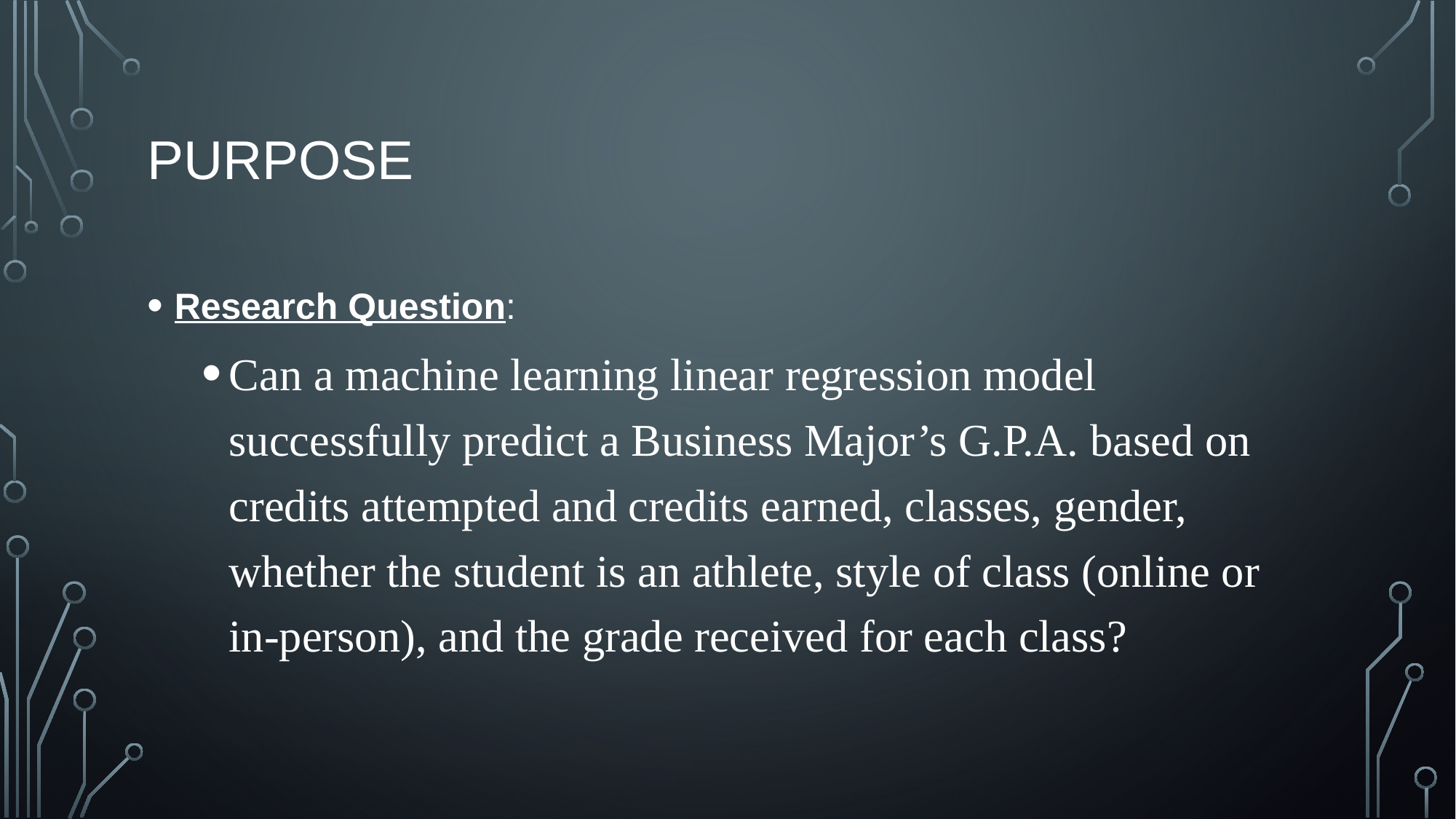

# Purpose
Research Question:
Can a machine learning linear regression model successfully predict a Business Major’s G.P.A. based on credits attempted and credits earned, classes, gender, whether the student is an athlete, style of class (online or in-person), and the grade received for each class?